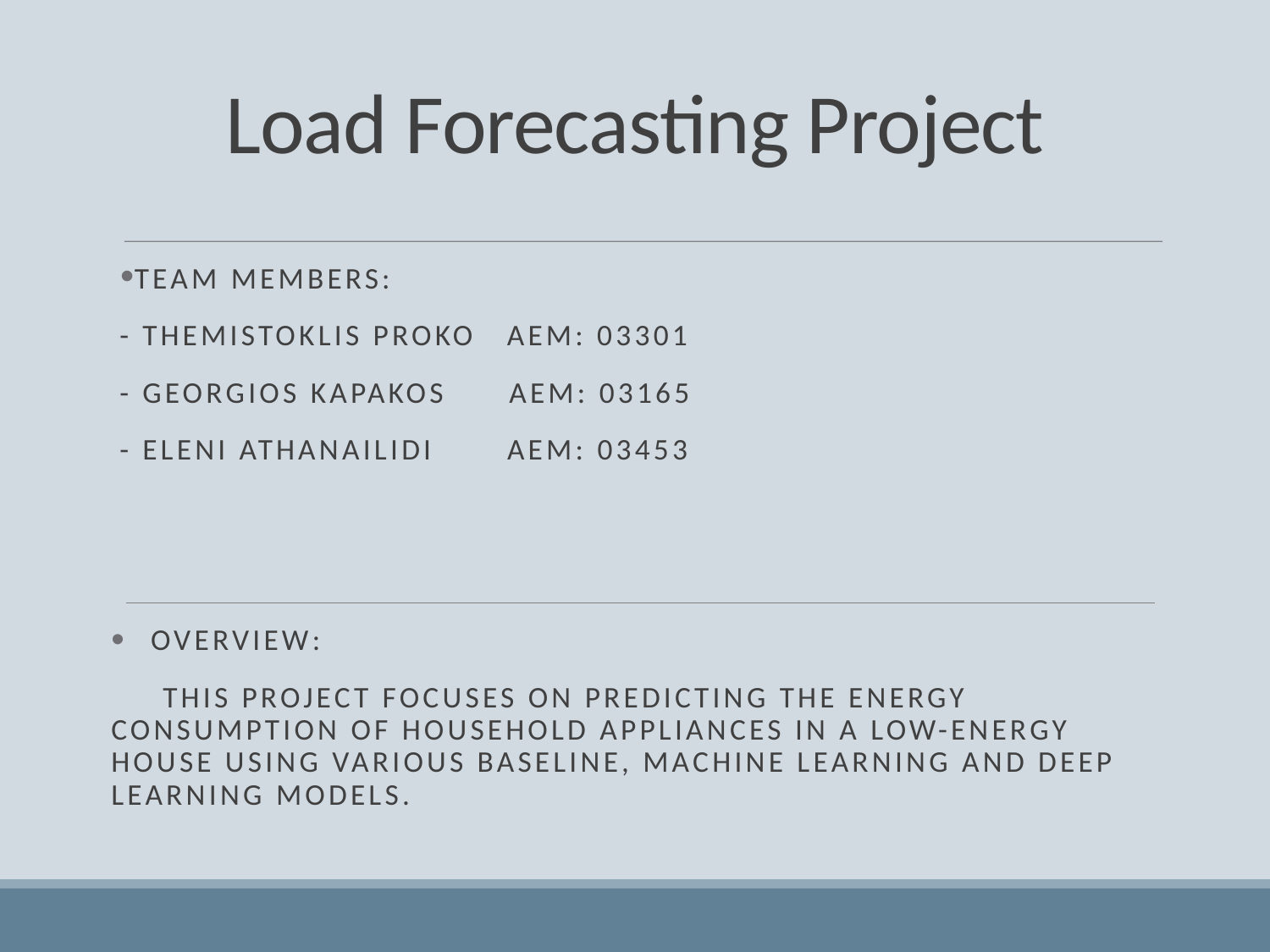

# Load Forecasting Project
Team Members:
- Themistoklis Proko   AEM: 03301
- Georgios Kapakos      ΑΕΜ: 03165
- Eleni Athanailidi       ΑΕΜ: 03453

Overview:
     This project focuses on predicting the energy consumption of household appliances in a low-energy house using various basELINE, machine learning and deep learning models.